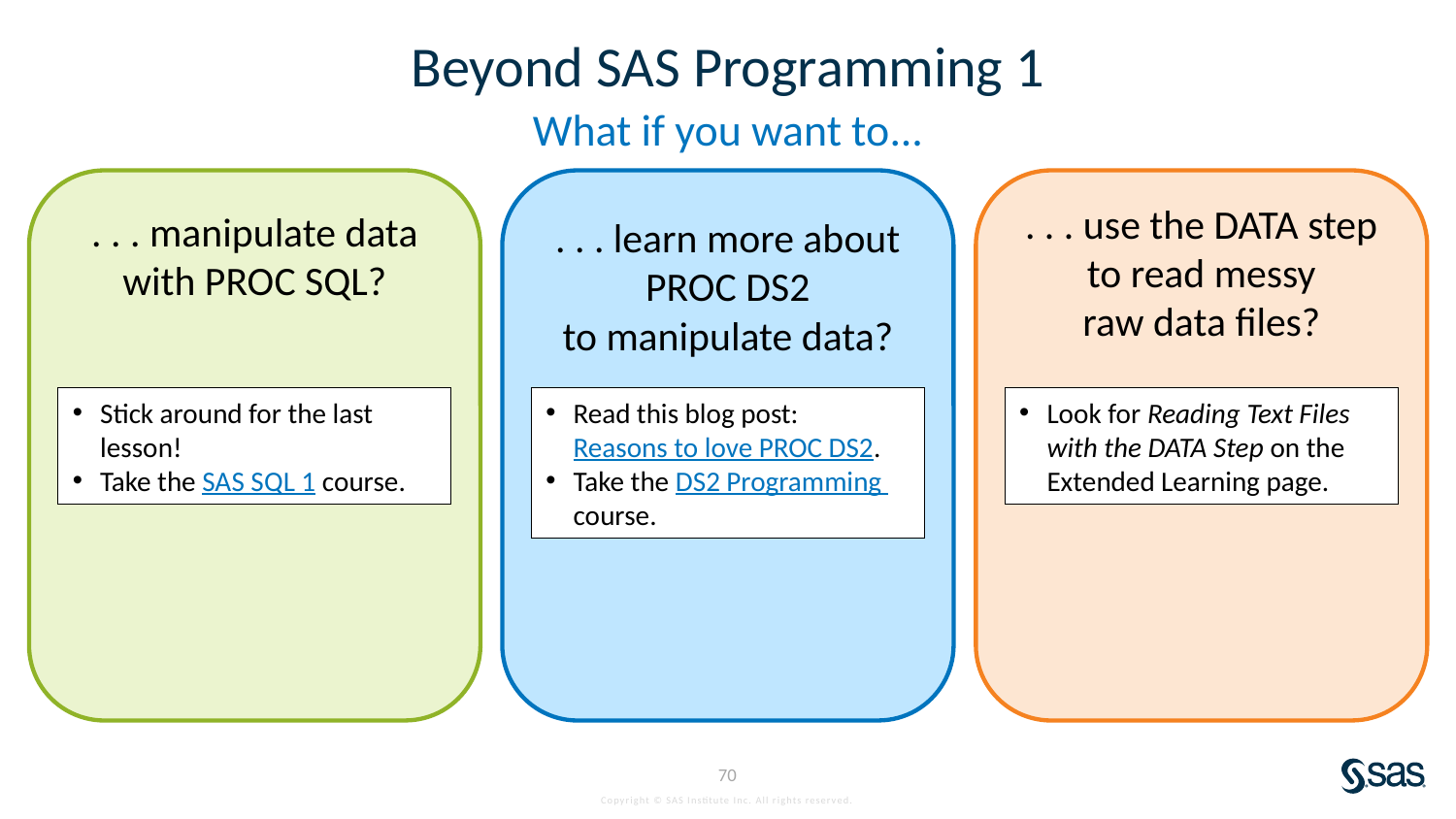

# Beyond SAS Programming 1
What if you want to...
. . . manipulate data with PROC SQL?

. . . learn more about PROC DS2
to manipulate data?

. . . use the DATA step to read messy
raw data files?

Stick around for the last lesson!
Take the SAS SQL 1 course.
Read this blog post: Reasons to love PROC DS2.
Take the DS2 Programming course.
Look for Reading Text Files with the DATA Step on the Extended Learning page.